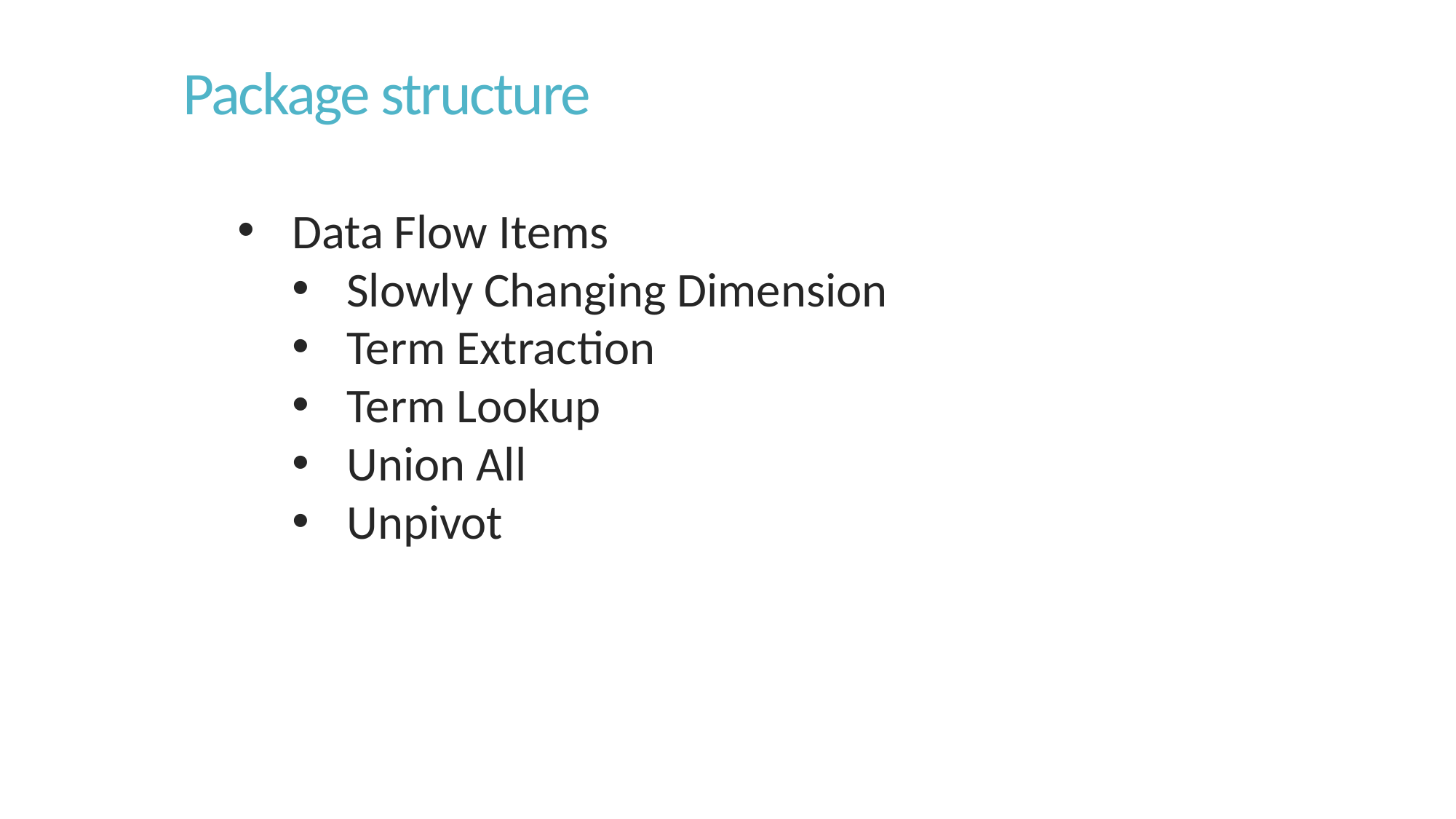

Package structure

Data Flow Items
Slowly Changing Dimension
Term Extraction
Term Lookup
Union All
Unpivot